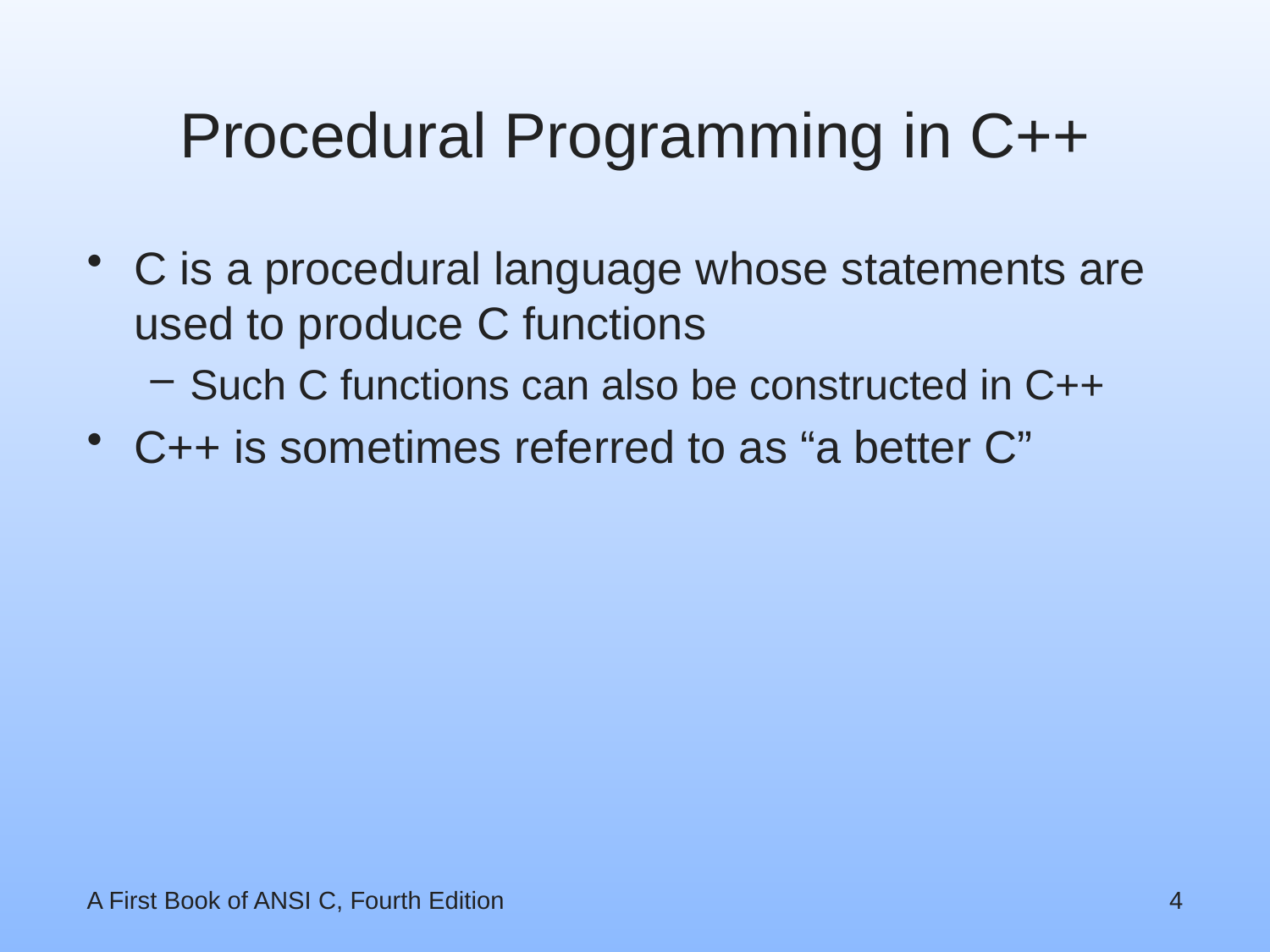

# Procedural Programming in C++
C is a procedural language whose statements are used to produce C functions
Such C functions can also be constructed in C++
C++ is sometimes referred to as “a better C”

A First Book of ANSI C, Fourth Edition
4